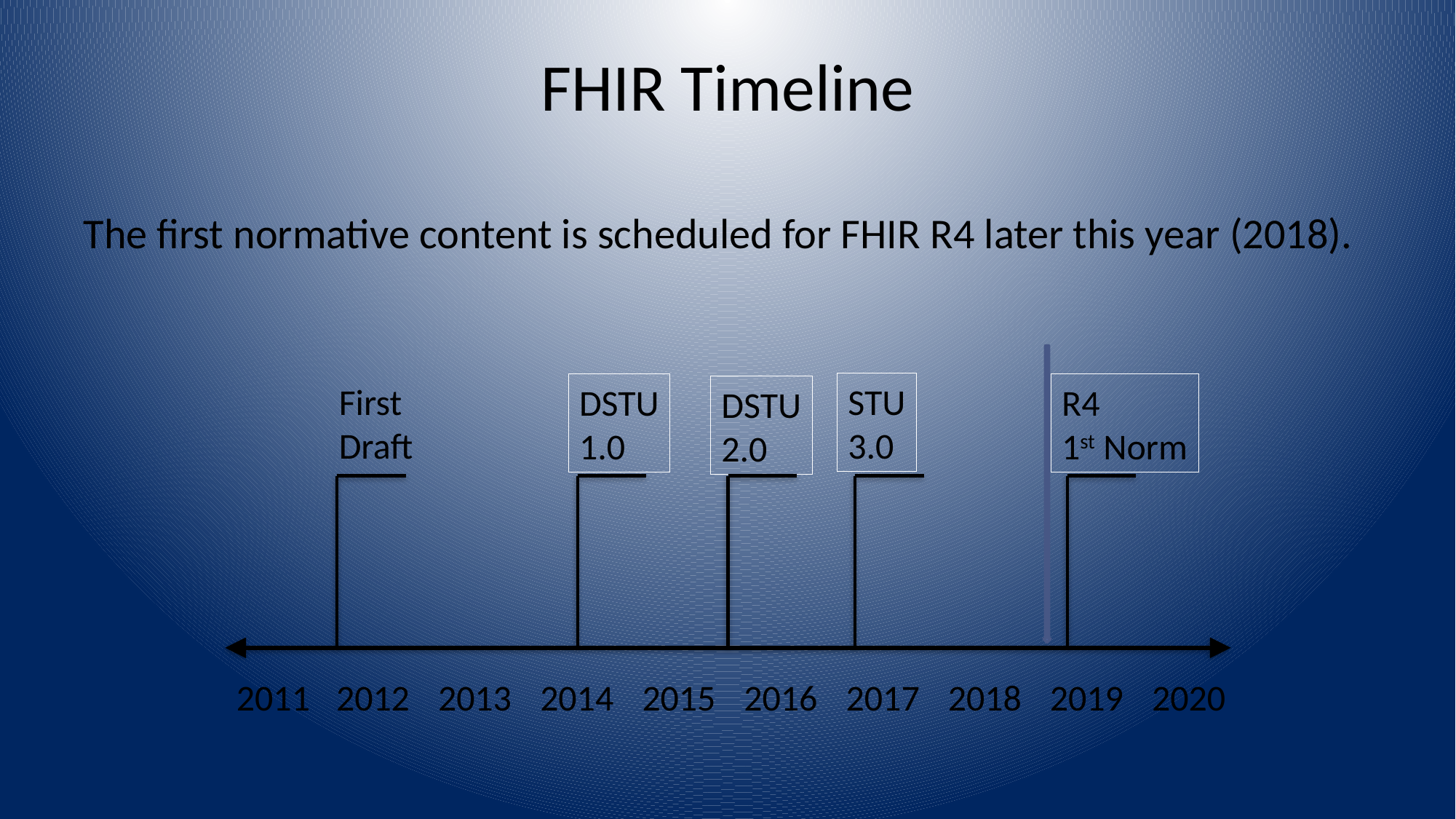

# FHIR Timeline
The first normative content is scheduled for FHIR R4 later this year (2018).

First
Draft
STU
3.0
DSTU
1.0
R4
1st Norm
DSTU
2.0
2011
2012
2013
2014
2015
2016
2017
2018
2019
2020